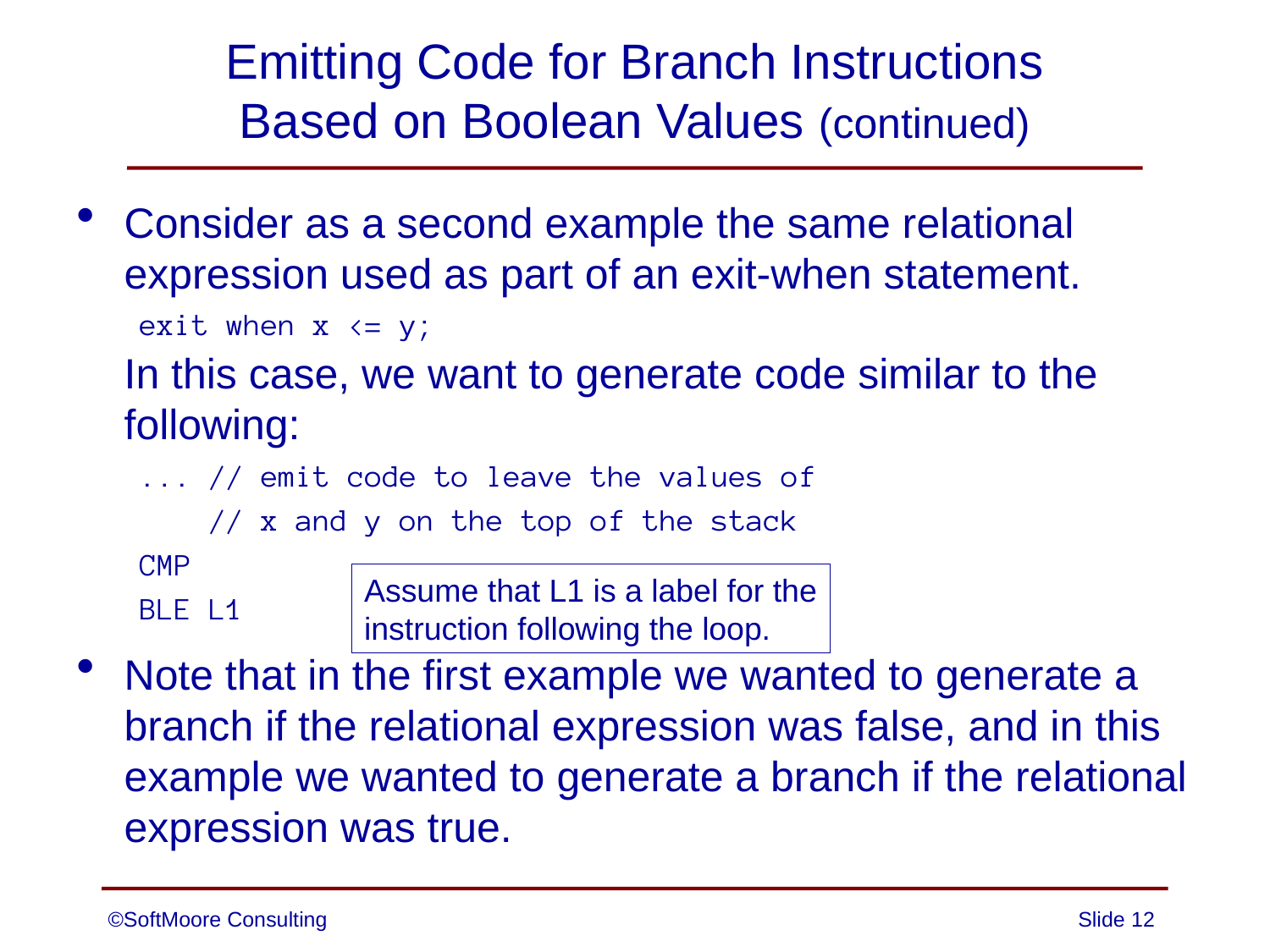

# Emitting Code for Branch Instructions Based on Boolean Values (continued)
Consider as a second example the same relational expression used as part of an exit-when statement.
exit when x <= y;
	In this case, we want to generate code similar to the following:
... // emit code to leave the values of
    // x and y on the top of the stack
CMP
BLE L1
Note that in the first example we wanted to generate a branch if the relational expression was false, and in this example we wanted to generate a branch if the relational expression was true.
Assume that L1 is a label for the
instruction following the loop.
©SoftMoore Consulting
Slide 12